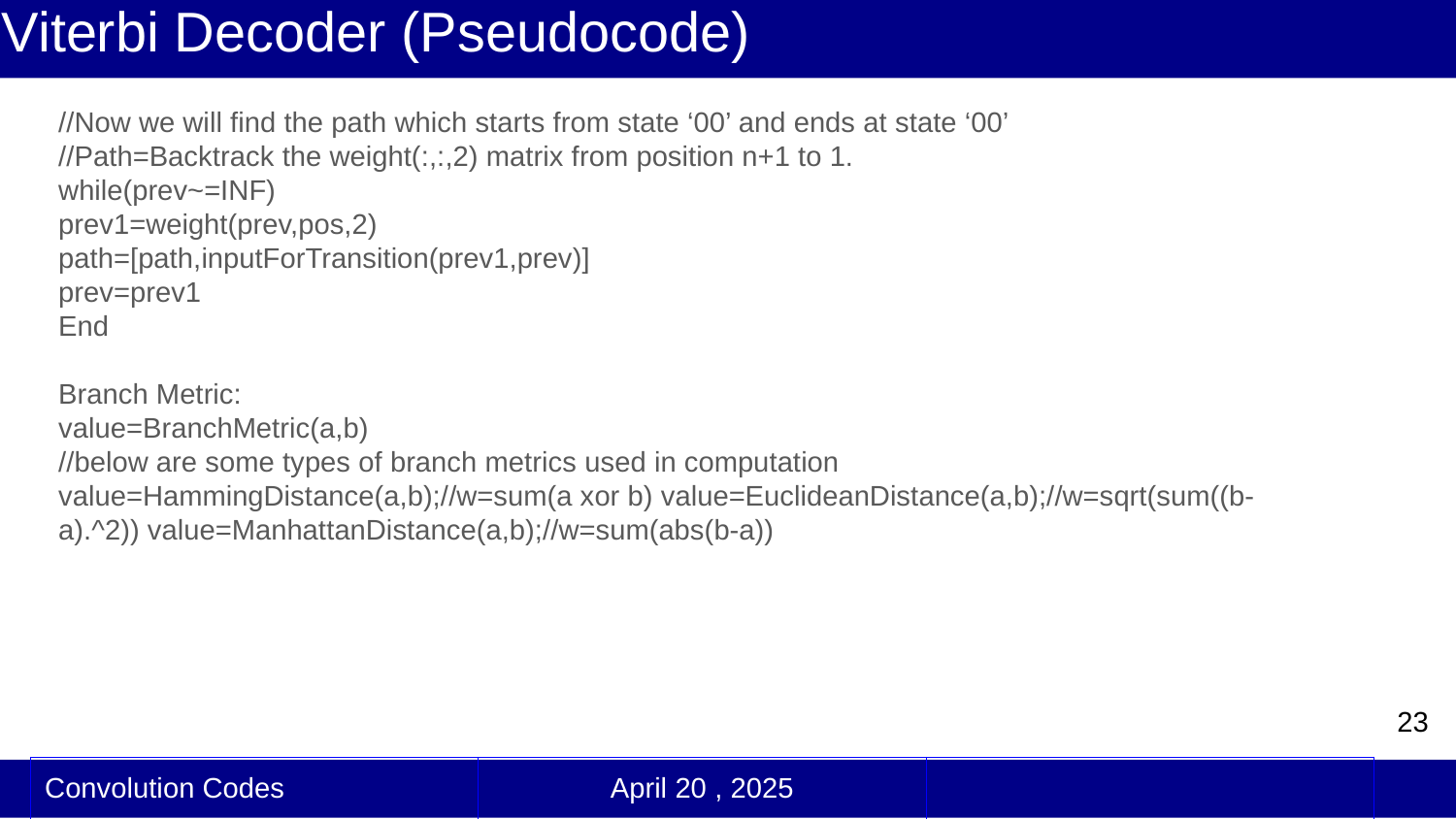

Pseudocode(Viterbi Decoder)
# Viterbi Decoder (Pseudocode)
//Now we will find the path which starts from state ‘00’ and ends at state ‘00’
//Path=Backtrack the weight(:,:,2) matrix from position n+1 to 1.
while(prev~=INF)
prev1=weight(prev,pos,2)
path=[path,inputForTransition(prev1,prev)]
prev=prev1
End

Branch Metric:
value=BranchMetric(a,b)
//below are some types of branch metrics used in computation value=HammingDistance(a,b);//w=sum(a xor b) value=EuclideanDistance(a,b);//w=sqrt(sum((b-a).^2)) value=ManhattanDistance(a,b);//w=sum(abs(b-a))

23